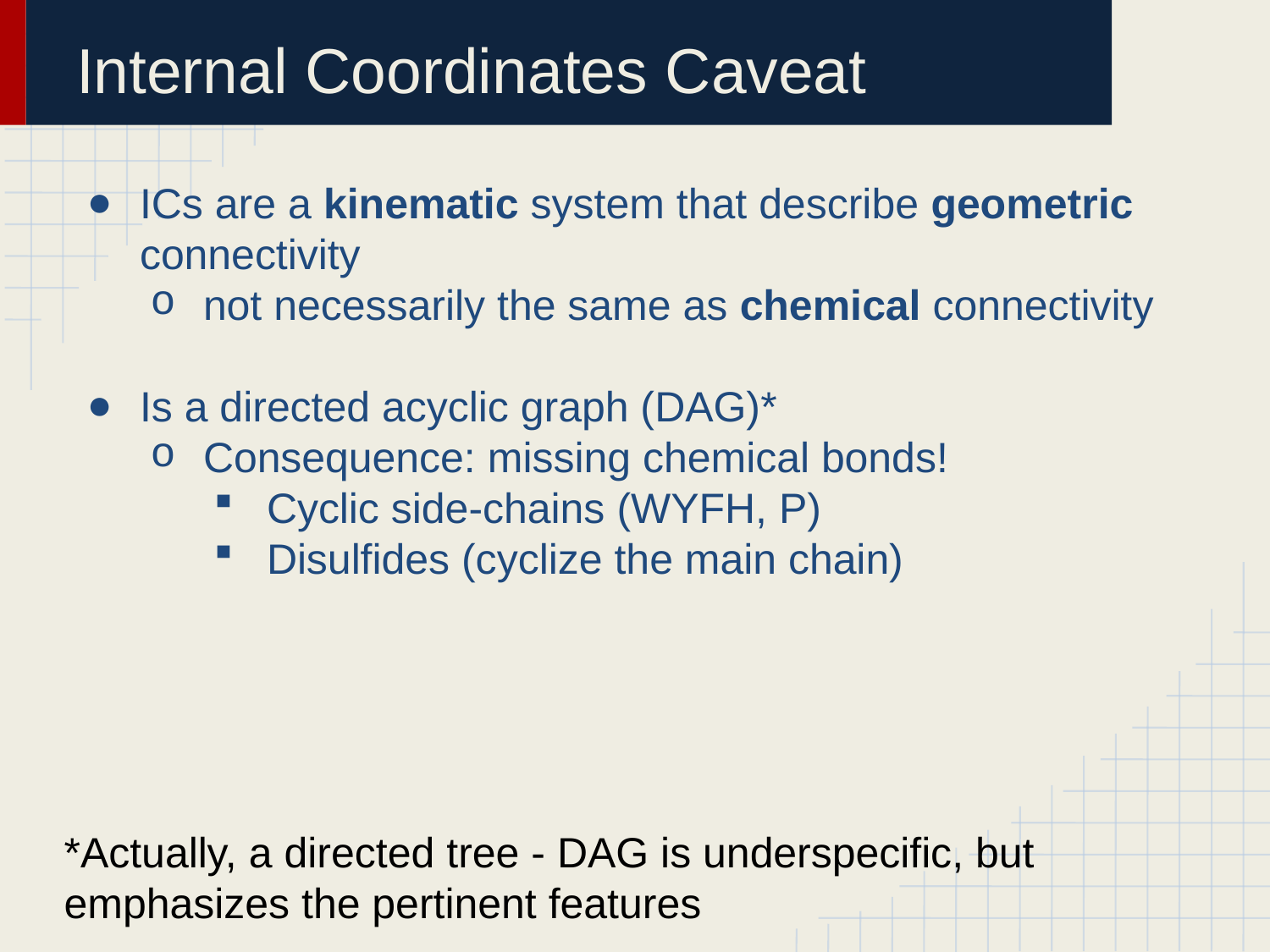

# Internal Coordinates Caveat
ICs are a kinematic system that describe geometric connectivity
not necessarily the same as chemical connectivity

Is a directed acyclic graph (DAG)*
Consequence: missing chemical bonds!
Cyclic side-chains (WYFH, P)
Disulfides (cyclize the main chain)
*Actually, a directed tree - DAG is underspecific, but emphasizes the pertinent features